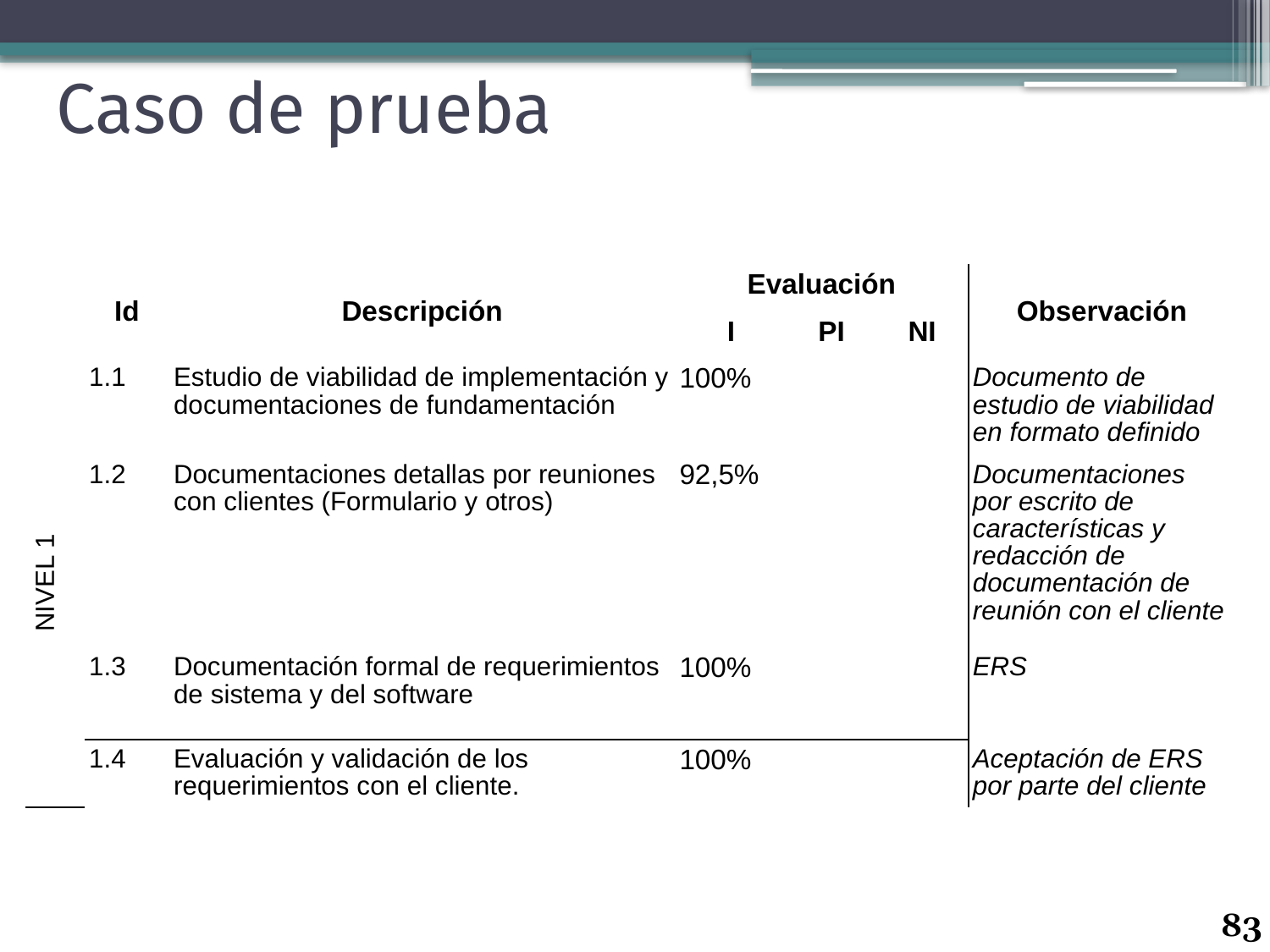

# Caso de prueba
|  | Id | Descripción | Evaluación |  |  | Observación |
| --- | --- | --- | --- | --- | --- | --- |
|  |  |  | I | PI | NI |  |
| NIVEL 1 | 1.1 | Estudio de viabilidad de implementación y documentaciones de fundamentación | 100% |  |  | Documento de estudio de viabilidad en formato definido |
|  | 1.2 | Documentaciones detallas por reuniones con clientes (Formulario y otros) | 92,5% |  |  | Documentaciones por escrito de características y redacción de documentación de reunión con el cliente |
|  | 1.3 | Documentación formal de requerimientos de sistema y del software | 100% |  |  | ERS |
|  | 1.4 | Evaluación y validación de los requerimientos con el cliente. | 100% |  |  | Aceptación de ERS por parte del cliente |
83